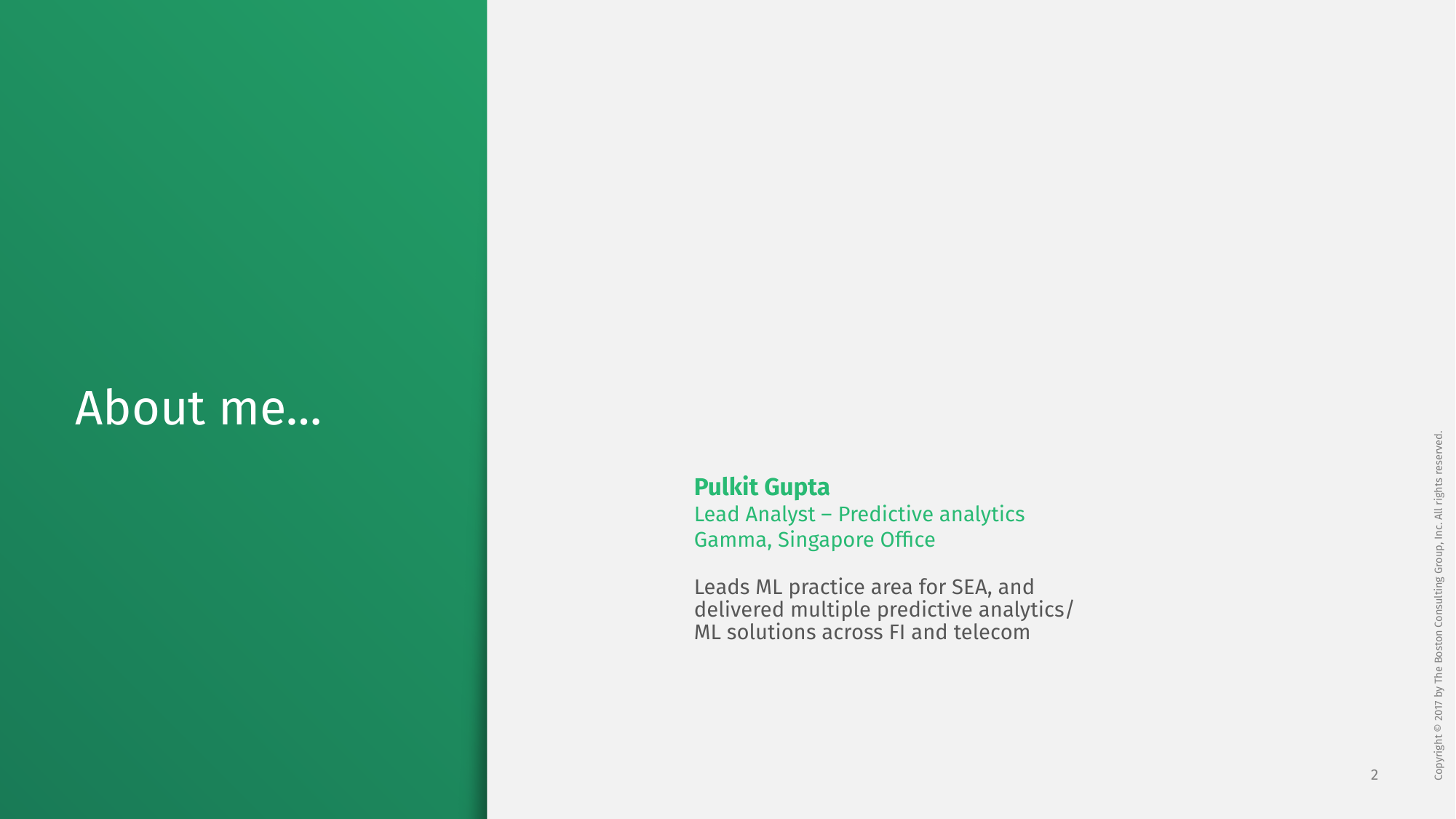

# About me…
Pulkit Gupta
Lead Analyst – Predictive analytics
Gamma, Singapore Office
Leads ML practice area for SEA, and delivered multiple predictive analytics/ ML solutions across FI and telecom